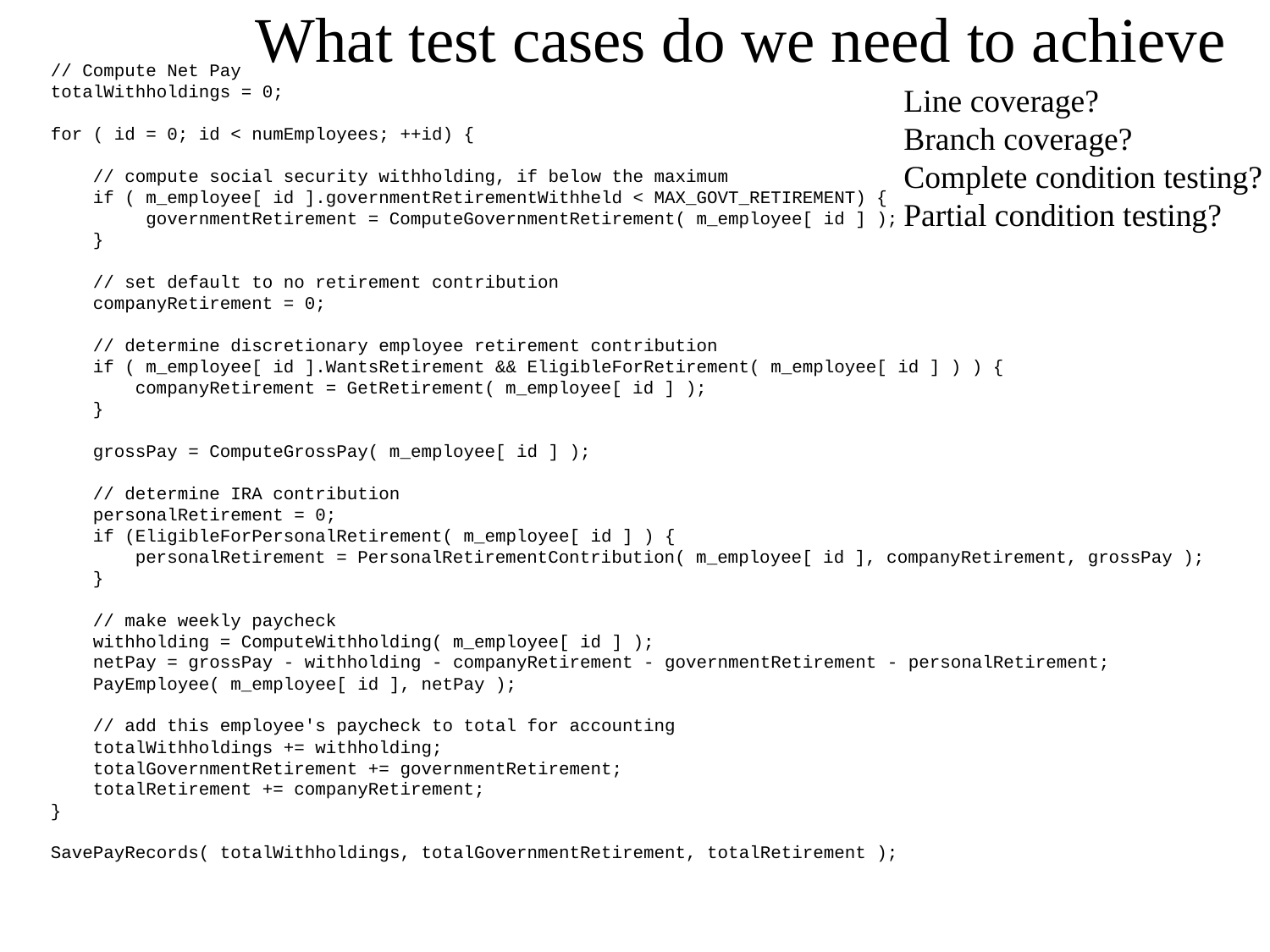

# What test cases do we need to achieve
// Compute Net Pay
totalWithholdings = 0;

for ( id = 0; id < numEmployees; ++id) {

    // compute social security withholding, if below the maximum
    if ( m_employee[ id ].governmentRetirementWithheld < MAX_GOVT_RETIREMENT) {
         governmentRetirement = ComputeGovernmentRetirement( m_employee[ id ] );
    }

    // set default to no retirement contribution
    companyRetirement = 0;

    // determine discretionary employee retirement contribution
    if ( m_employee[ id ].WantsRetirement && EligibleForRetirement( m_employee[ id ] ) ) {
        companyRetirement = GetRetirement( m_employee[ id ] );
    }

    grossPay = ComputeGrossPay( m_employee[ id ] );

    // determine IRA contribution
    personalRetirement = 0;
    if (EligibleForPersonalRetirement( m_employee[ id ] ) {
        personalRetirement = PersonalRetirementContribution( m_employee[ id ], companyRetirement, grossPay );
    }

    // make weekly paycheck
    withholding = ComputeWithholding( m_employee[ id ] );
    netPay = grossPay - withholding - companyRetirement - governmentRetirement - personalRetirement;
    PayEmployee( m_employee[ id ], netPay );

    // add this employee's paycheck to total for accounting
    totalWithholdings += withholding;
    totalGovernmentRetirement += governmentRetirement;
    totalRetirement += companyRetirement;
}

SavePayRecords( totalWithholdings, totalGovernmentRetirement, totalRetirement );
Line coverage?
Branch coverage?
Complete condition testing?
Partial condition testing?